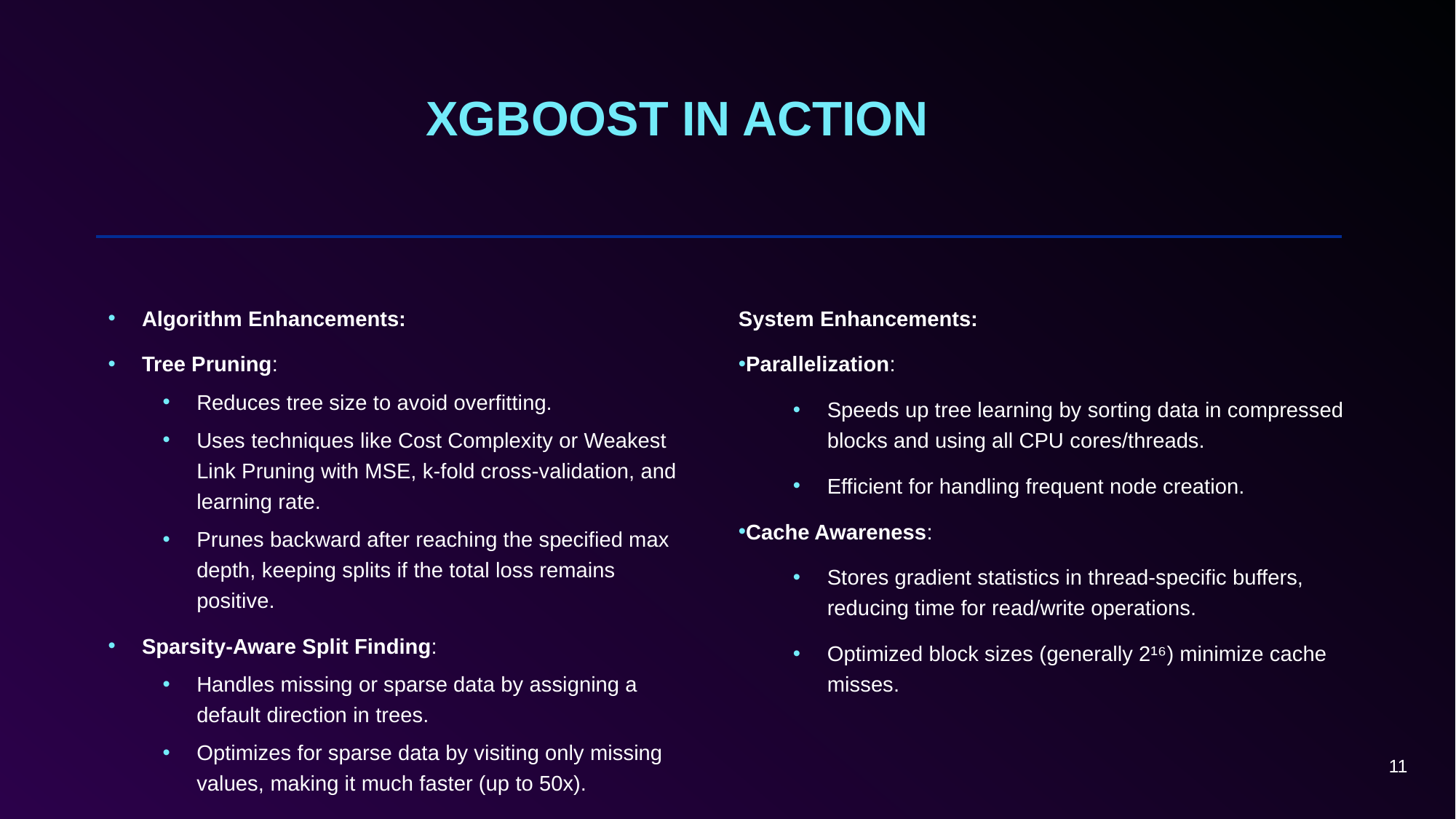

# XGBOOST in action
System Enhancements:
Parallelization:
Speeds up tree learning by sorting data in compressed blocks and using all CPU cores/threads.
Efficient for handling frequent node creation.
Cache Awareness:
Stores gradient statistics in thread-specific buffers, reducing time for read/write operations.
Optimized block sizes (generally 2¹⁶) minimize cache misses.

Algorithm Enhancements:
Tree Pruning:
Reduces tree size to avoid overfitting.
Uses techniques like Cost Complexity or Weakest Link Pruning with MSE, k-fold cross-validation, and learning rate.
Prunes backward after reaching the specified max depth, keeping splits if the total loss remains positive.
Sparsity-Aware Split Finding:
Handles missing or sparse data by assigning a default direction in trees.
Optimizes for sparse data by visiting only missing values, making it much faster (up to 50x).

11